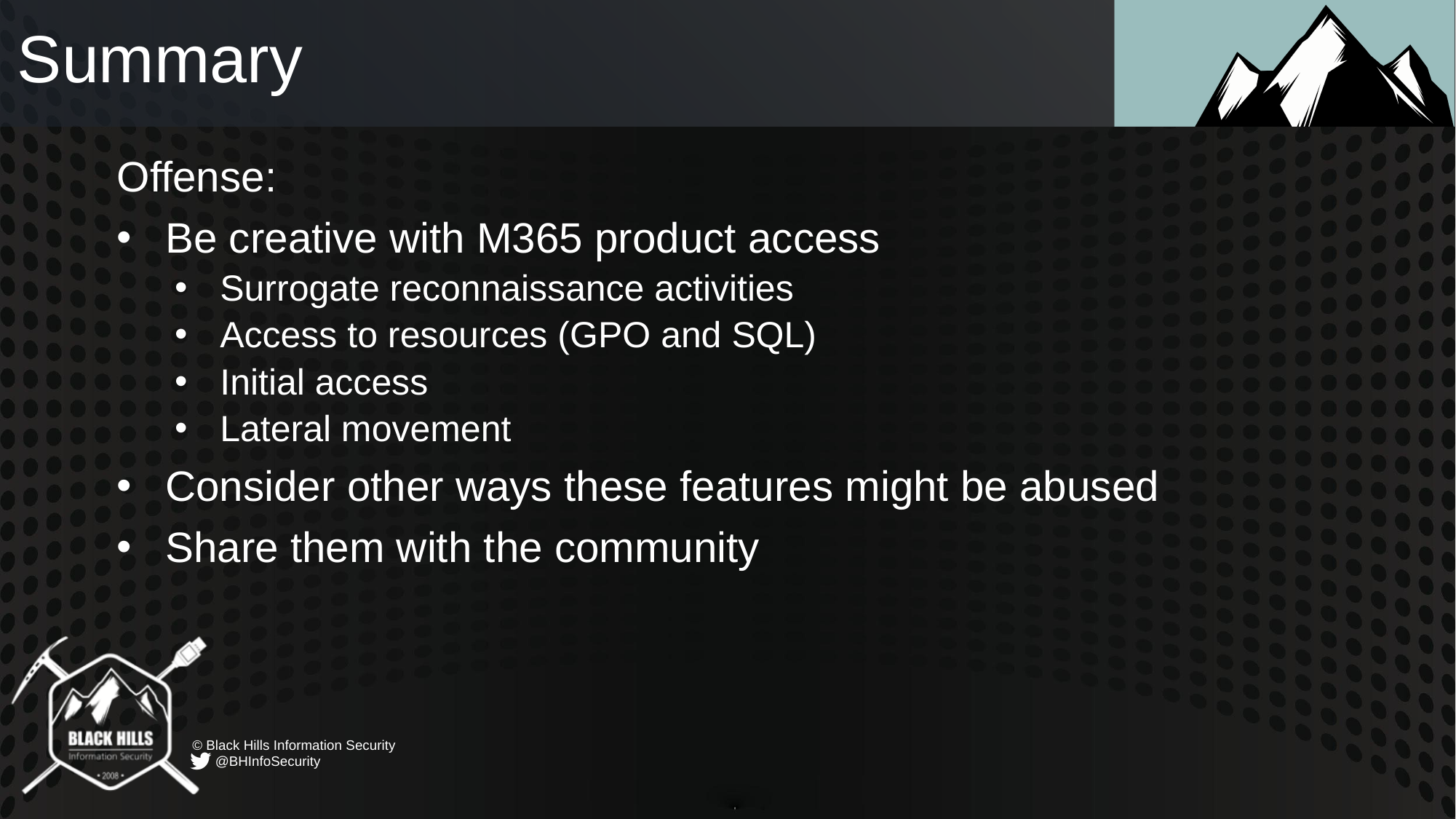

# Summary
Offense:
Be creative with M365 product access
Surrogate reconnaissance activities
Access to resources (GPO and SQL)
Initial access
Lateral movement
Consider other ways these features might be abused
Share them with the community